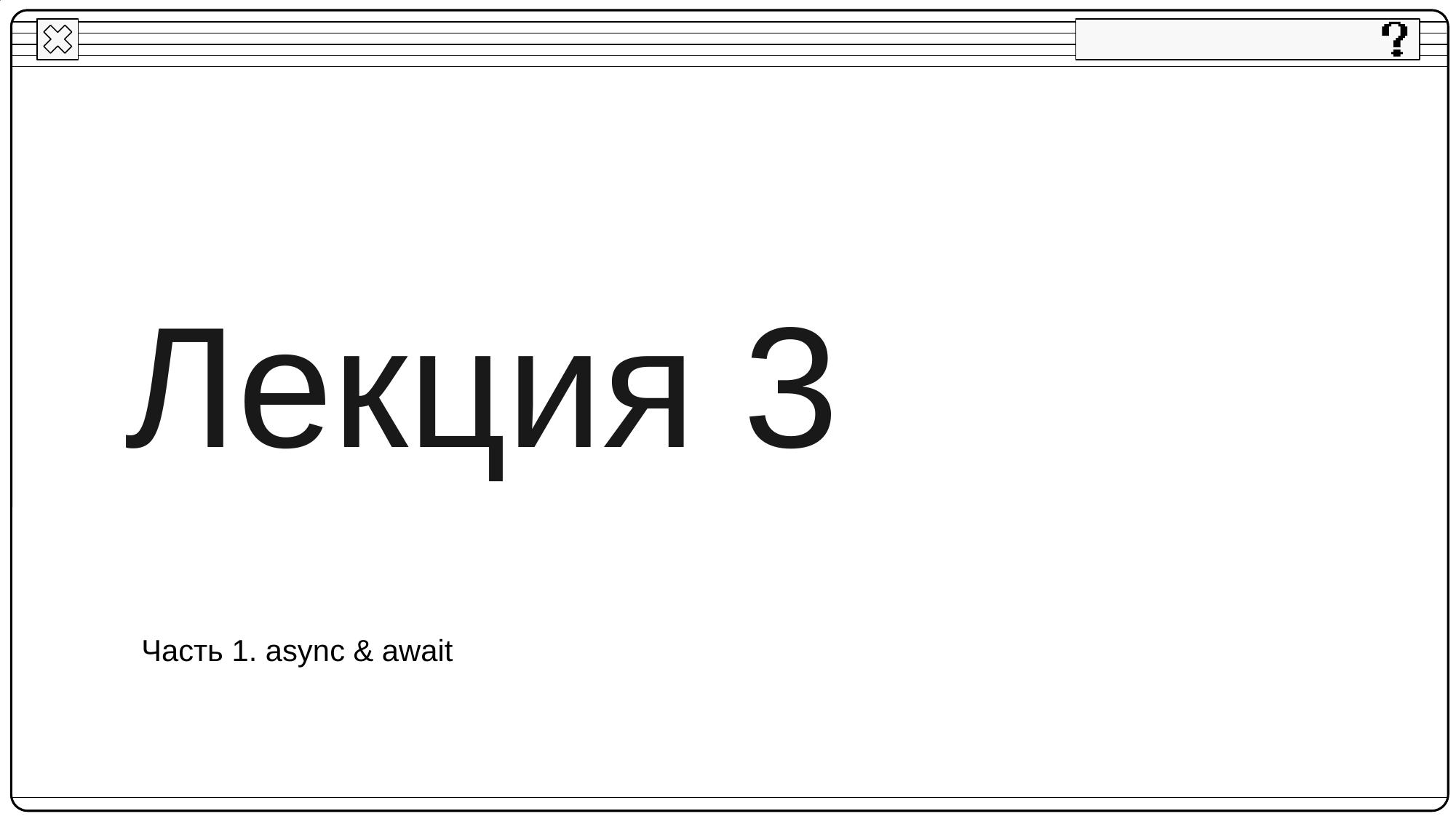

# Лекция 3
Часть 1. async & await